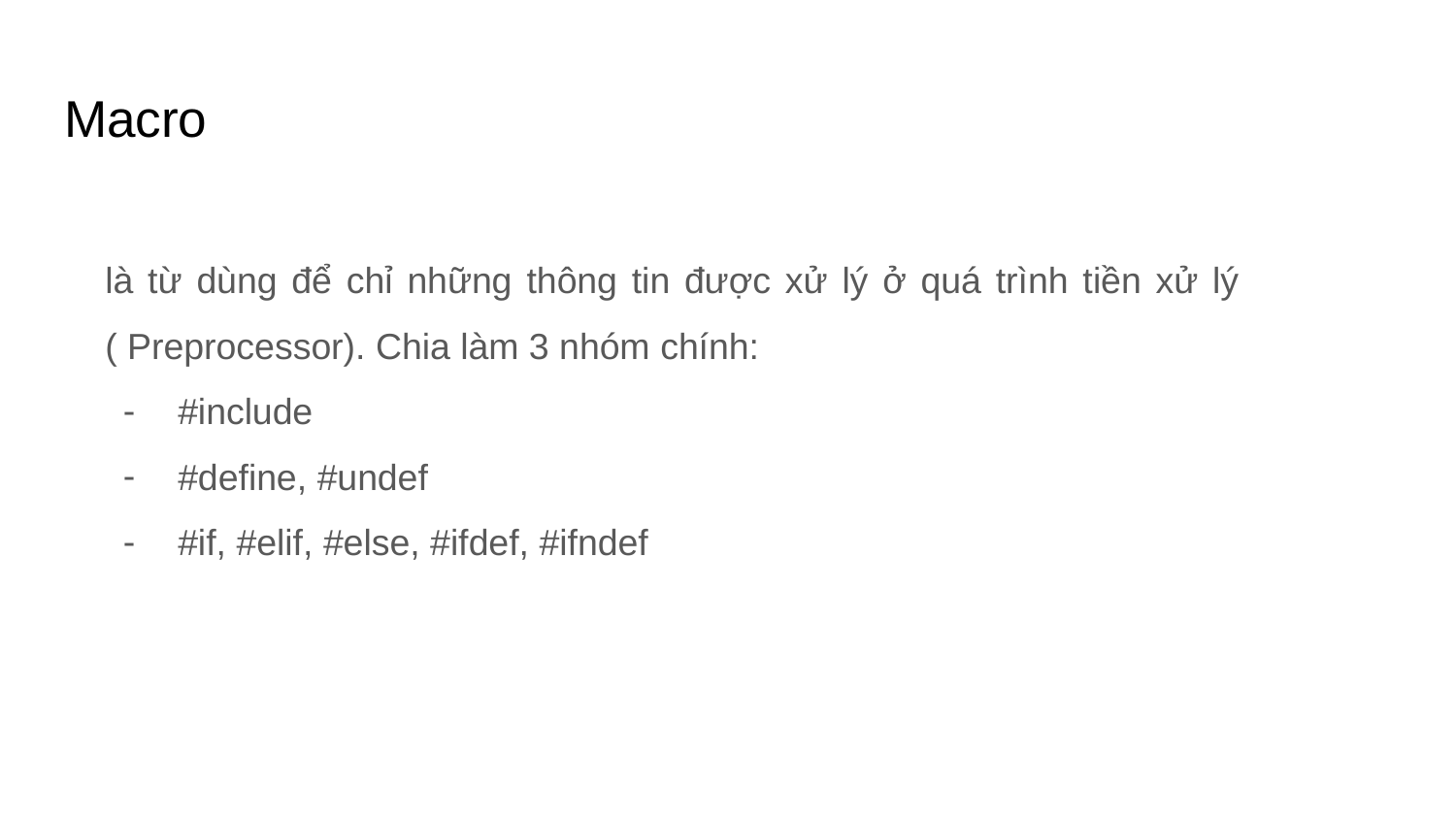

# Macro
là từ dùng để chỉ những thông tin được xử lý ở quá trình tiền xử lý ( Preprocessor). Chia làm 3 nhóm chính:
#include
#define, #undef
#if, #elif, #else, #ifdef, #ifndef